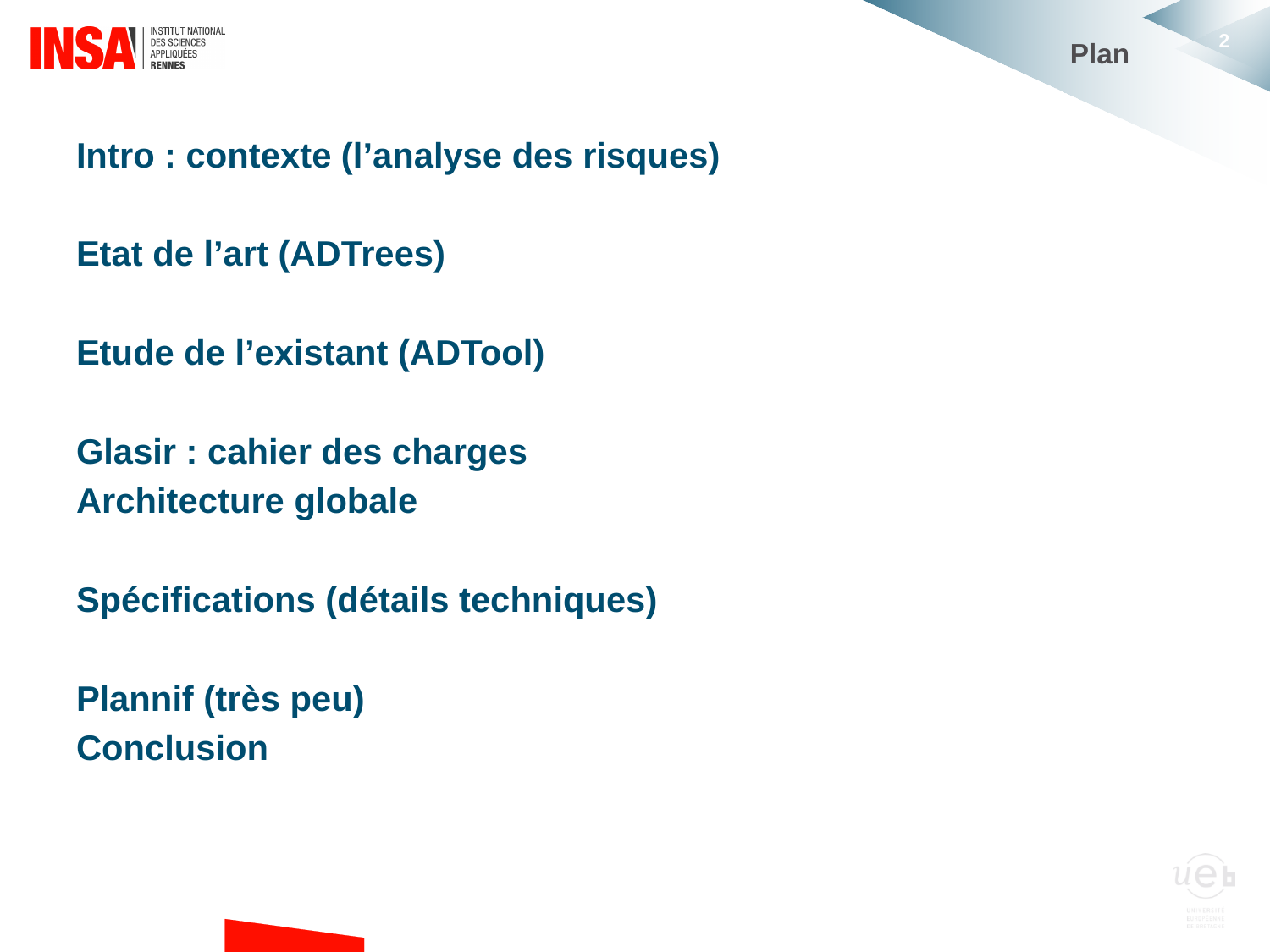

# Plan
Intro : contexte (l’analyse des risques)

Etat de l’art (ADTrees)

Etude de l’existant (ADTool)

Glasir : cahier des charges
Architecture globale

Spécifications (détails techniques)

Plannif (très peu)
Conclusion